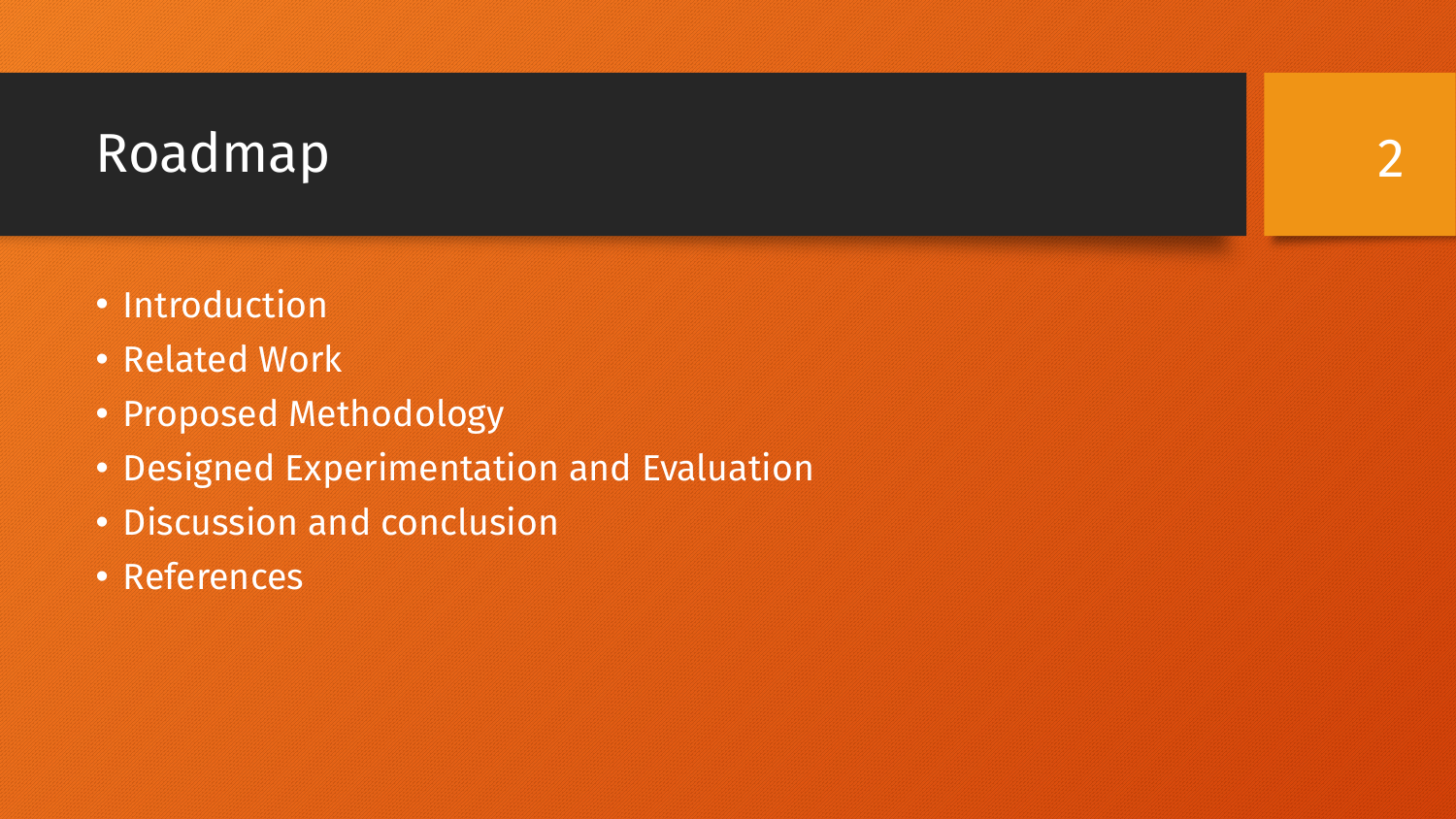

# Roadmap
2
Introduction
Related Work
Proposed Methodology
Designed Experimentation and Evaluation
Discussion and conclusion
References